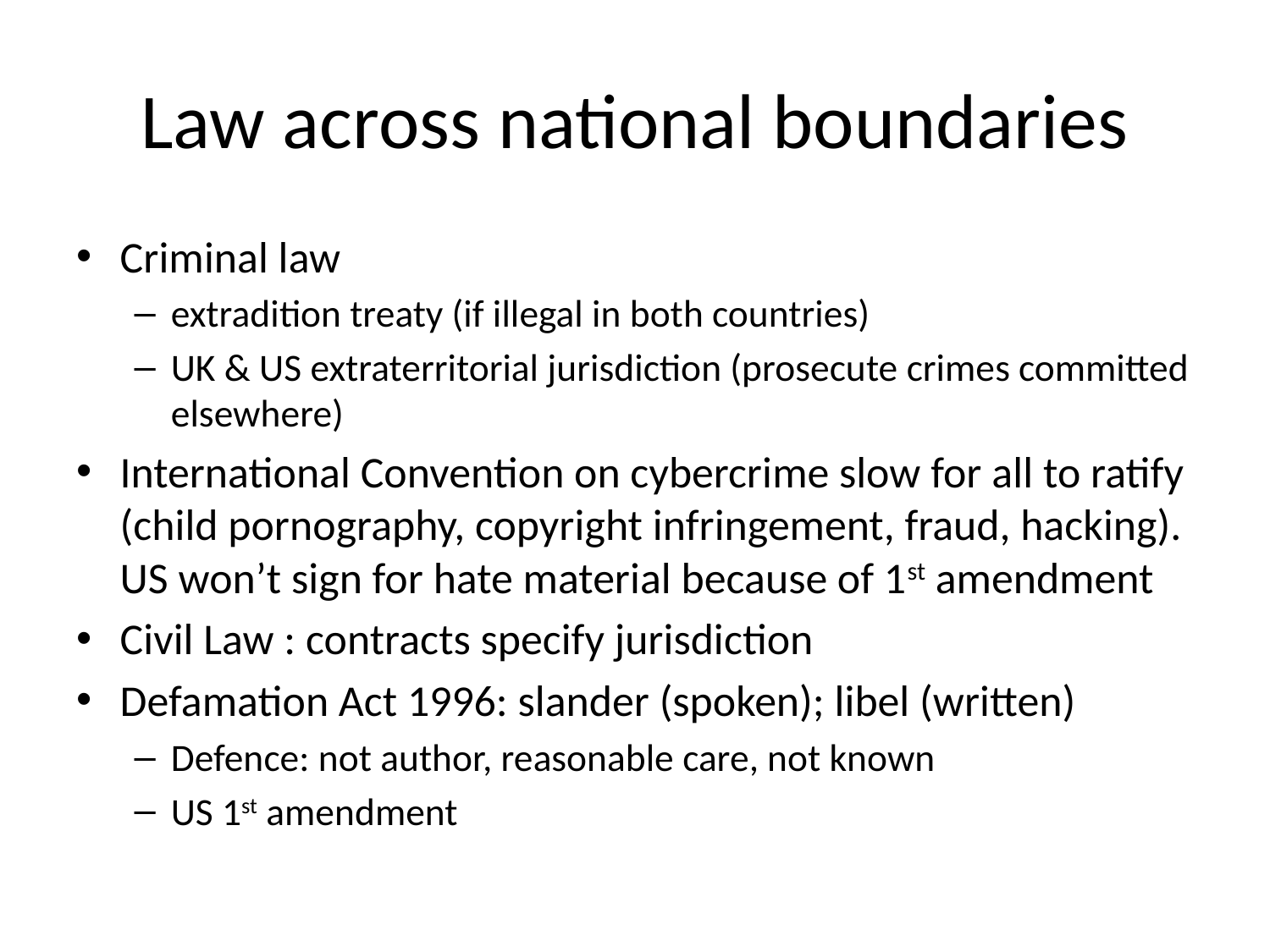

# Law across national boundaries
Criminal law
extradition treaty (if illegal in both countries)
UK & US extraterritorial jurisdiction (prosecute crimes committed elsewhere)
International Convention on cybercrime slow for all to ratify (child pornography, copyright infringement, fraud, hacking). US won’t sign for hate material because of 1st amendment
Civil Law : contracts specify jurisdiction
Defamation Act 1996: slander (spoken); libel (written)
Defence: not author, reasonable care, not known
US 1st amendment